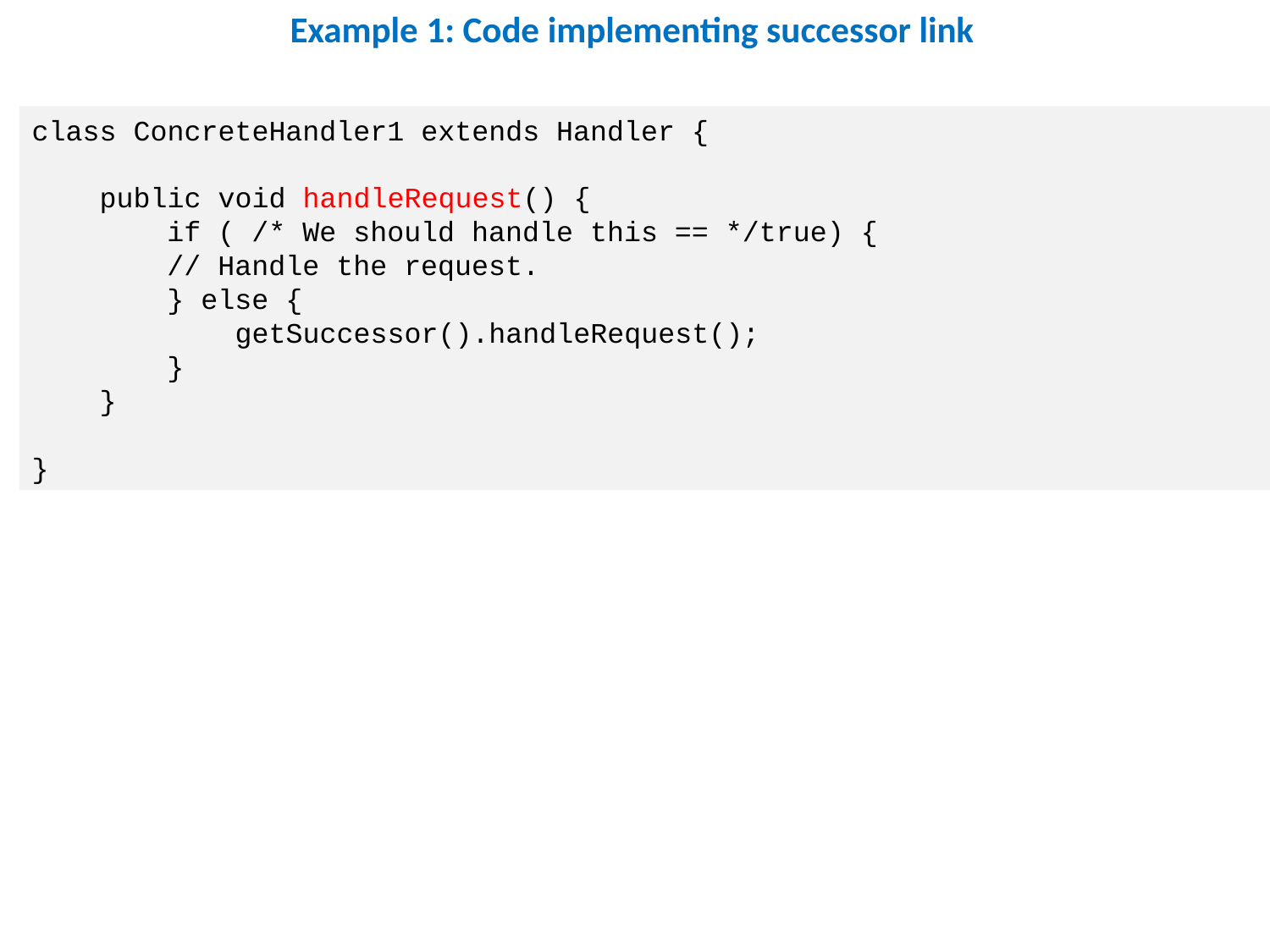

# Example 1: Code implementing successor link
class ConcreteHandler1 extends Handler {

    public void handleRequest() {
        if ( /* We should handle this == */true) {
        // Handle the request.
        } else {
            getSuccessor().handleRequest();
        }
    }

}